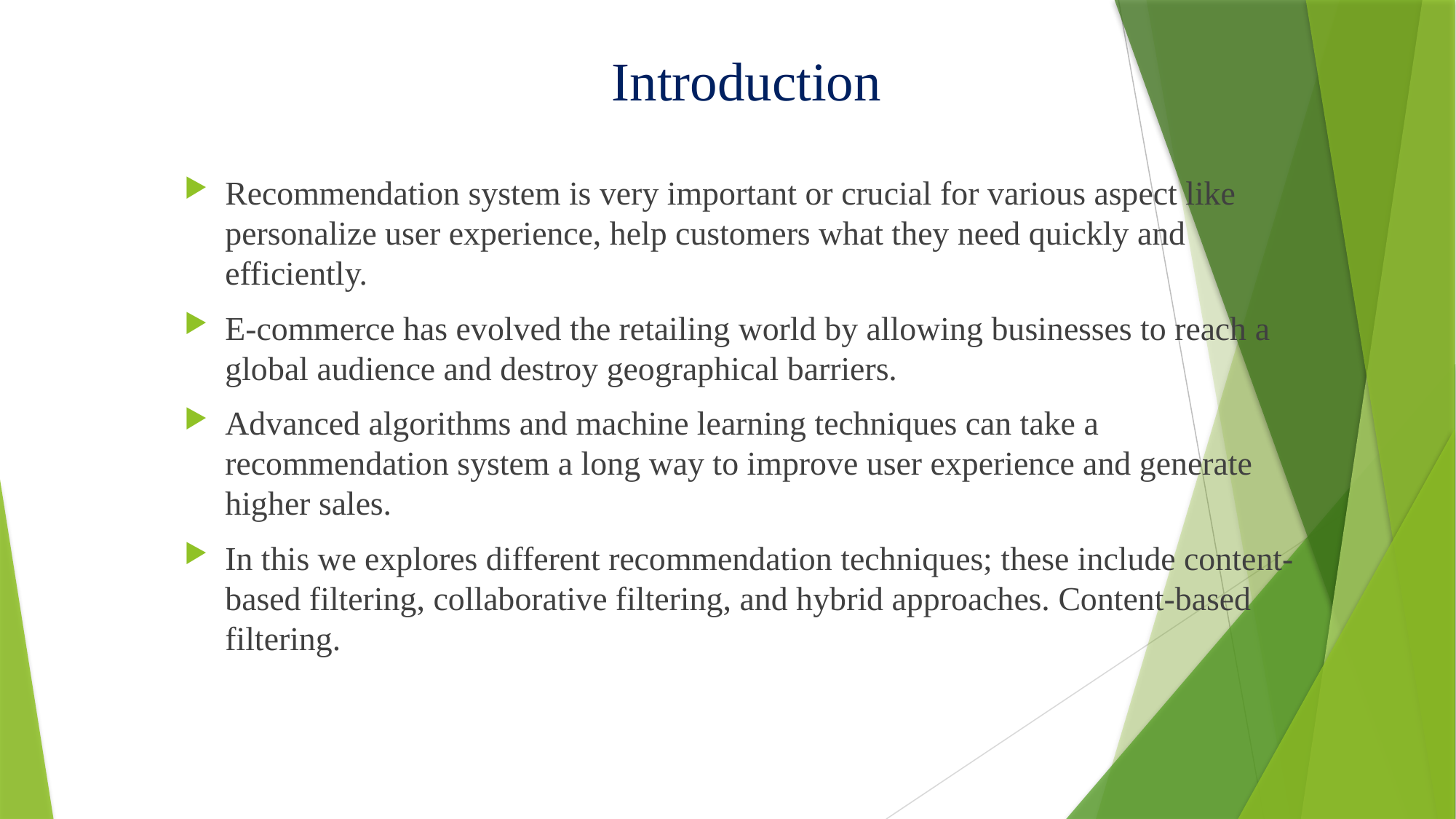

# Introduction
Recommendation system is very important or crucial for various aspect like personalize user experience, help customers what they need quickly and efficiently.
E-commerce has evolved the retailing world by allowing businesses to reach a global audience and destroy geographical barriers.
Advanced algorithms and machine learning techniques can take a recommendation system a long way to improve user experience and generate higher sales.
In this we explores different recommendation techniques; these include content-based filtering, collaborative filtering, and hybrid approaches. Content-based filtering.